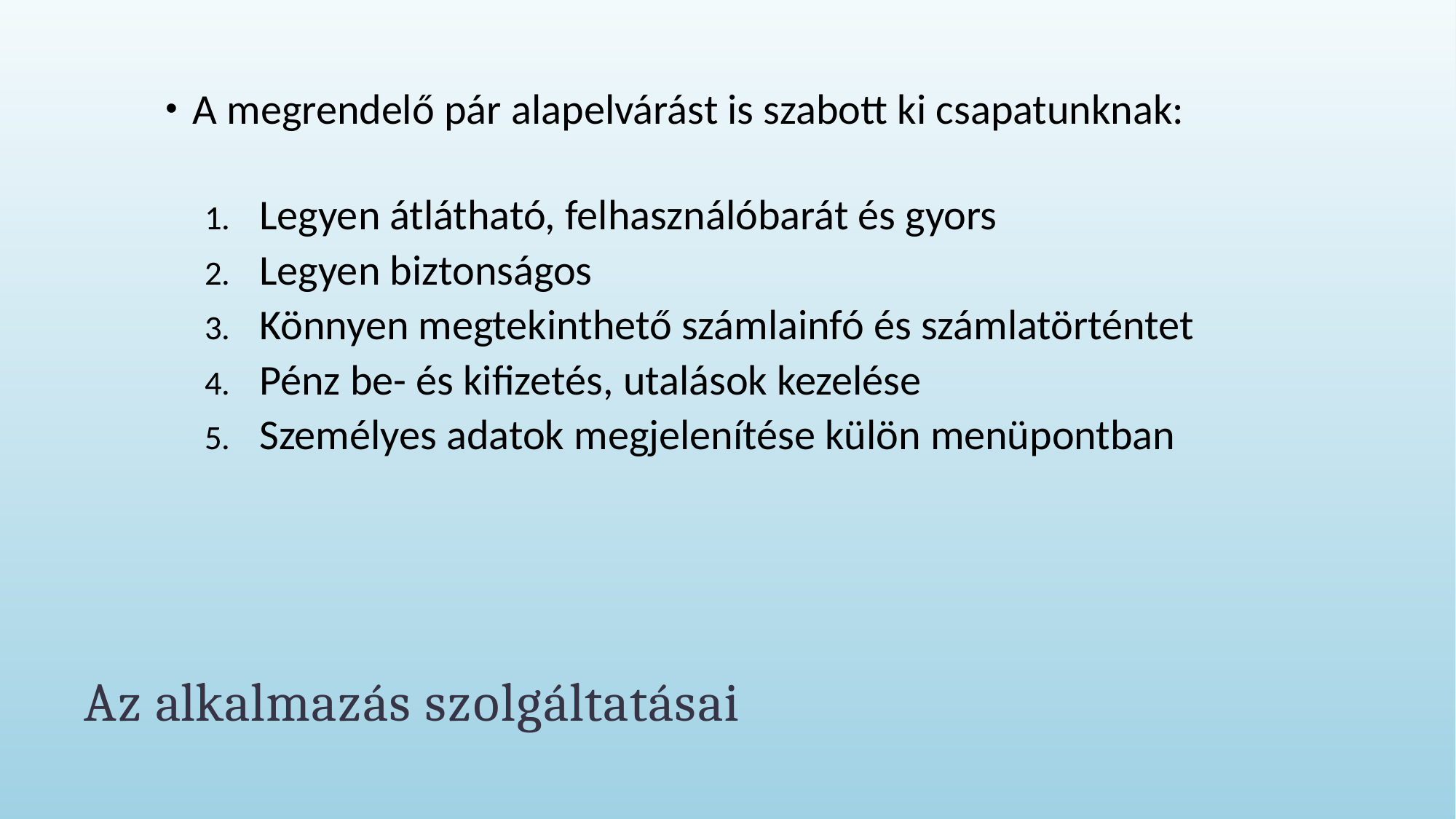

A megrendelő pár alapelvárást is szabott ki csapatunknak:
Legyen átlátható, felhasználóbarát és gyors
Legyen biztonságos
Könnyen megtekinthető számlainfó és számlatörténtet
Pénz be- és kifizetés, utalások kezelése
Személyes adatok megjelenítése külön menüpontban

# Az alkalmazás szolgáltatásai